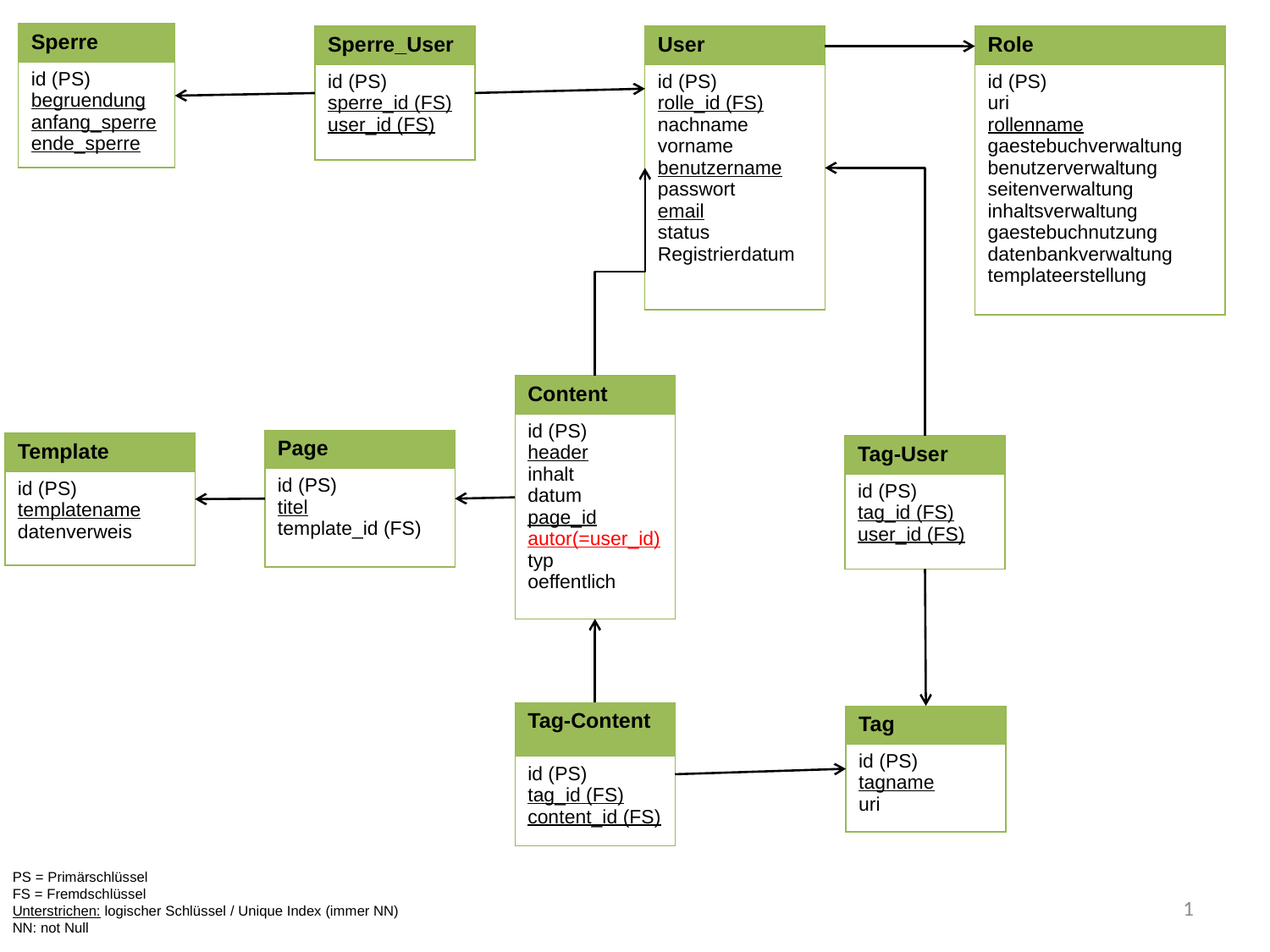

| Sperre |
| --- |
| id (PS) begruendung anfang\_sperre ende\_sperre |
| Sperre\_User |
| --- |
| id (PS) sperre\_id (FS) user\_id (FS) |
| User |
| --- |
| id (PS) rolle\_id (FS) nachname vorname benutzername passwort email status Registrierdatum |
| Role |
| --- |
| id (PS) uri rollenname gaestebuchverwaltung benutzerverwaltung seitenverwaltung inhaltsverwaltung gaestebuchnutzung datenbankverwaltung templateerstellung |
| Content |
| --- |
| id (PS) header inhalt datum page\_id autor(=user\_id) typ oeffentlich |
| Page |
| --- |
| id (PS) titel template\_id (FS) |
| Template |
| --- |
| id (PS) templatename datenverweis |
| Tag-User |
| --- |
| id (PS) tag\_id (FS) user\_id (FS) |
| Tag-Content |
| --- |
| id (PS) tag\_id (FS) content\_id (FS) |
| Tag |
| --- |
| id (PS) tagname uri |
PS = Primärschlüssel
FS = Fremdschlüssel
Unterstrichen: logischer Schlüssel / Unique Index (immer NN)
NN: not Null
1